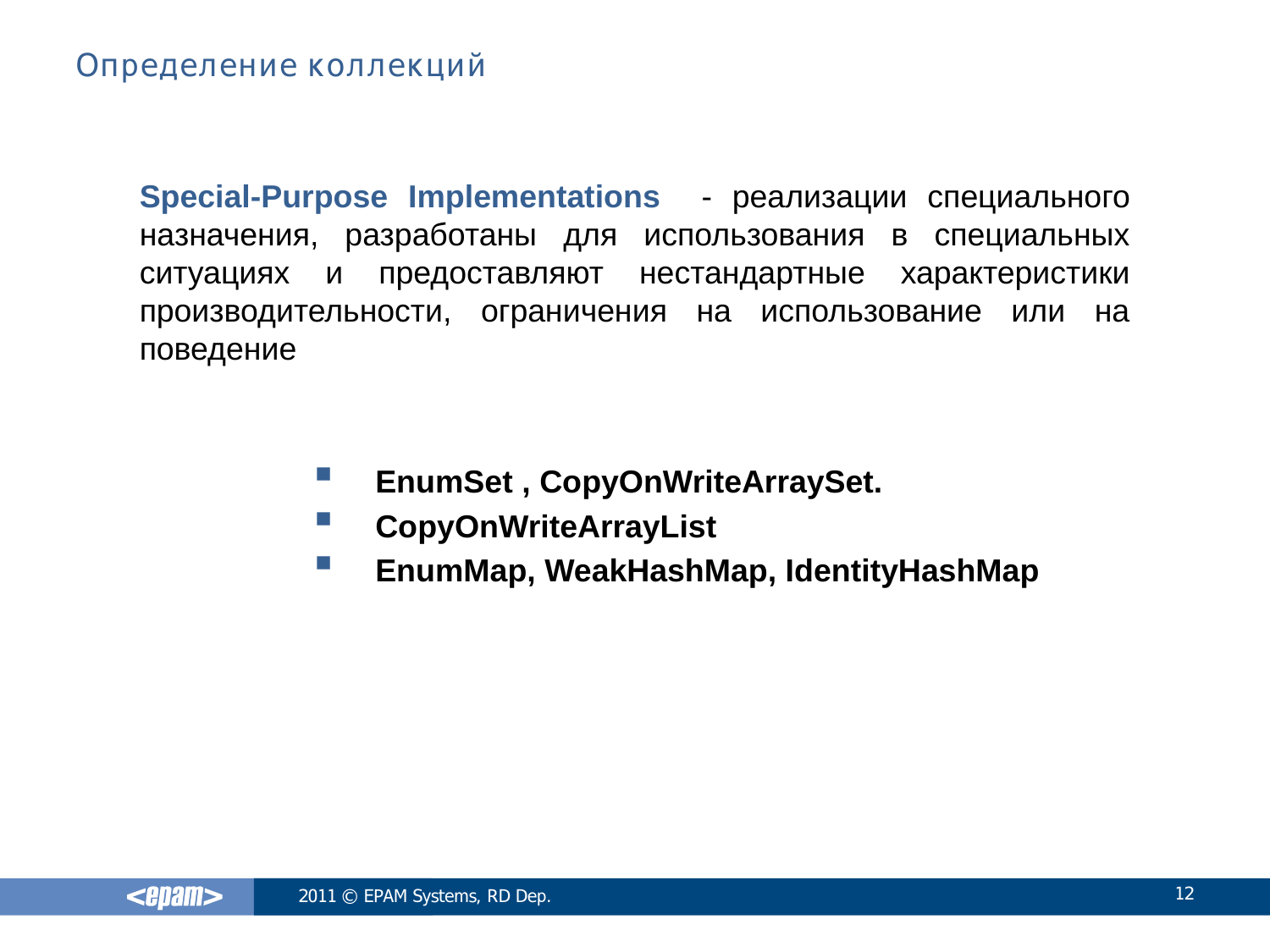

# Определение коллекций
Special-Purpose Implementations  - реализации специального назначения, разработаны для использования в специальных ситуациях и предоставляют нестандартные характеристики производительности, ограничения на использование или на поведение

EnumSet , CopyOnWriteArraySet.
CopyOnWriteArrayList
EnumMap, WeakHashMap, IdentityHashMap
12
2011 © EPAM Systems, RD Dep.